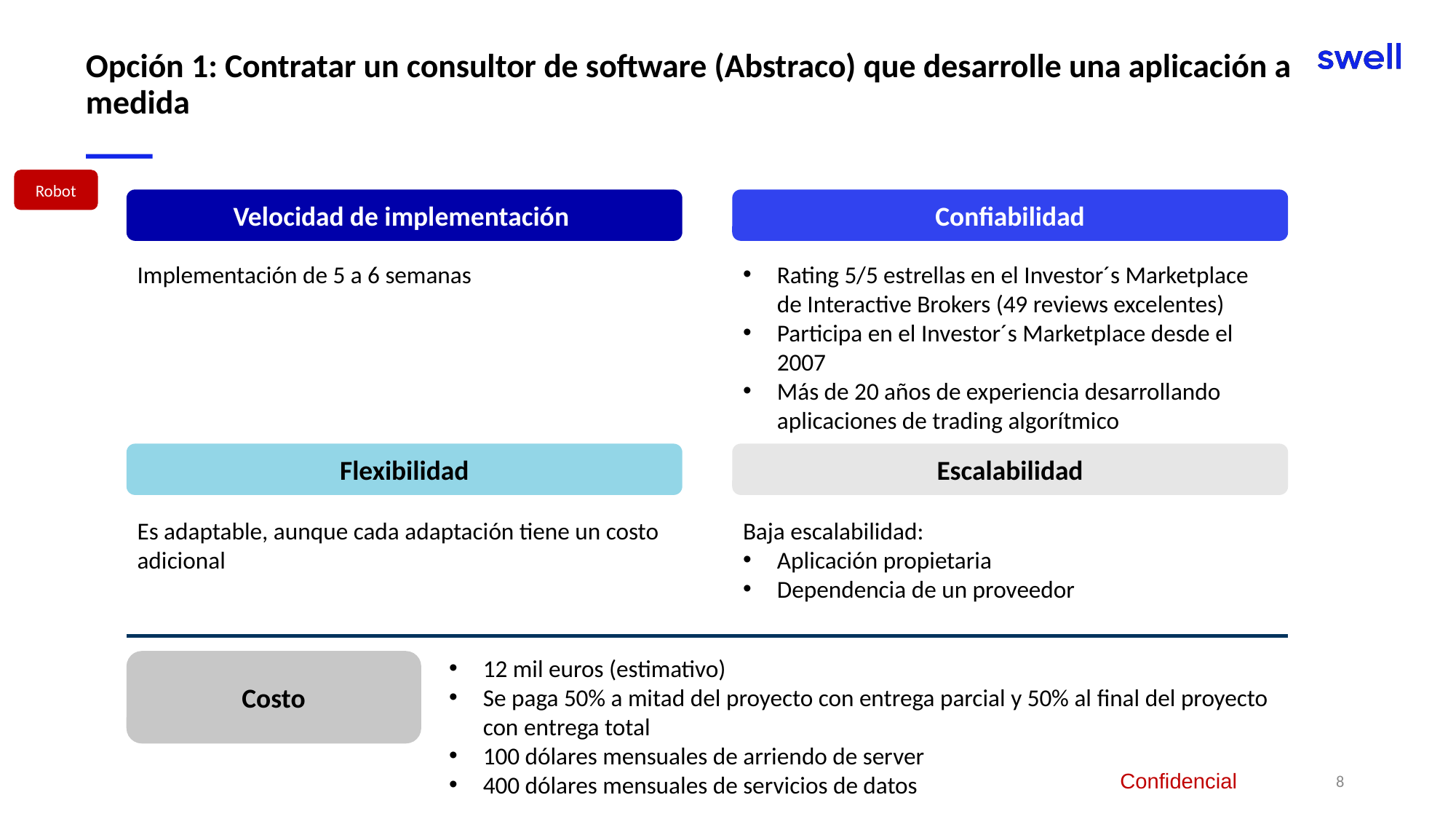

# Opción 1: Contratar un consultor de software (Abstraco) que desarrolle una aplicación a medida
Robot
Confiabilidad
Velocidad de implementación
Implementación de 5 a 6 semanas
Rating 5/5 estrellas en el Investor´s Marketplace de Interactive Brokers (49 reviews excelentes)
Participa en el Investor´s Marketplace desde el 2007
Más de 20 años de experiencia desarrollando aplicaciones de trading algorítmico
Escalabilidad
Flexibilidad
Es adaptable, aunque cada adaptación tiene un costo adicional
Baja escalabilidad:
Aplicación propietaria
Dependencia de un proveedor
12 mil euros (estimativo)
Se paga 50% a mitad del proyecto con entrega parcial y 50% al final del proyecto con entrega total
100 dólares mensuales de arriendo de server
400 dólares mensuales de servicios de datos
Costo
8